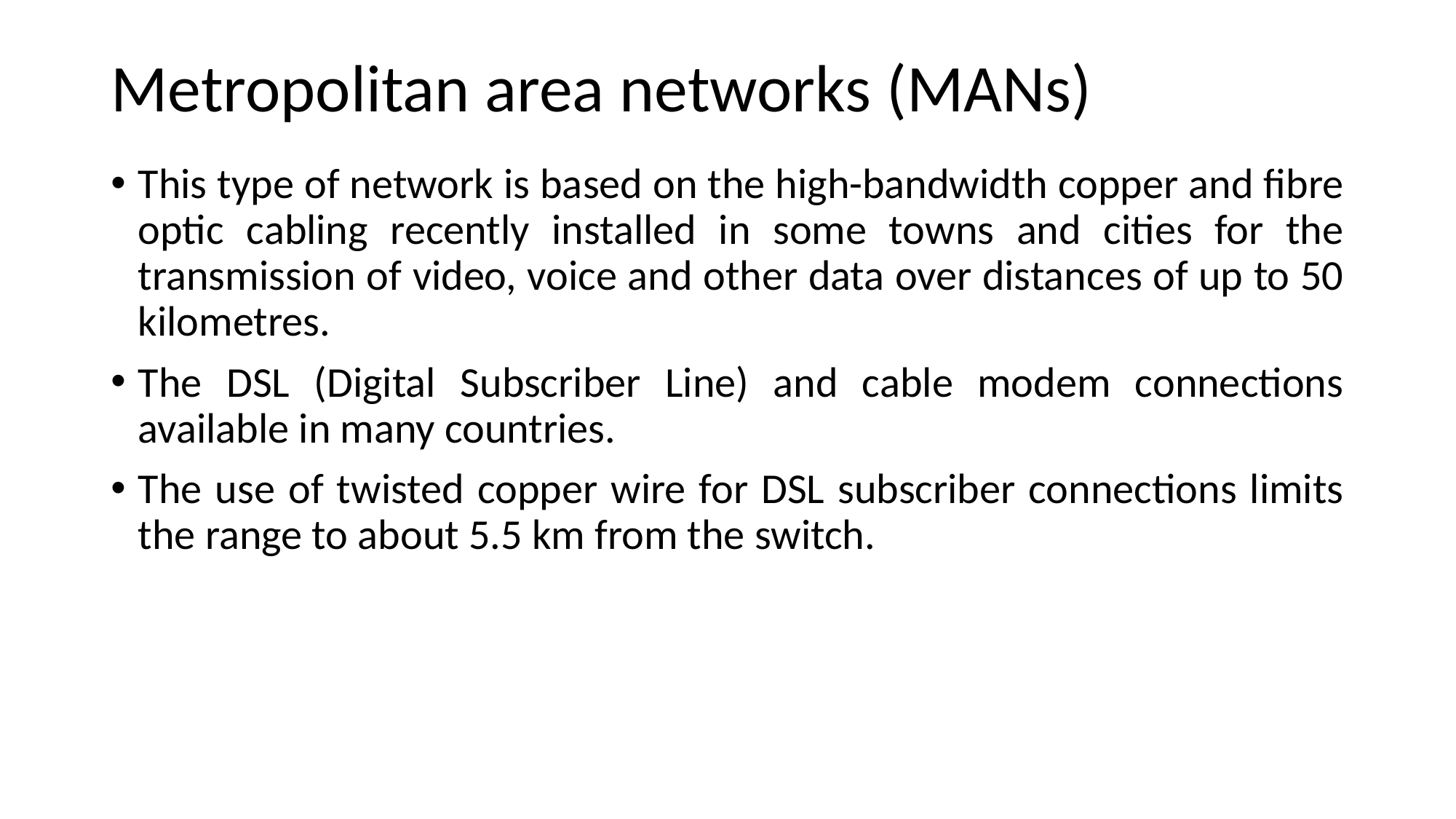

# Metropolitan area networks (MANs)
This type of network is based on the high-bandwidth copper and fibre optic cabling recently installed in some towns and cities for the transmission of video, voice and other data over distances of up to 50 kilometres.
The DSL (Digital Subscriber Line) and cable modem connections available in many countries.
The use of twisted copper wire for DSL subscriber connections limits the range to about 5.5 km from the switch.